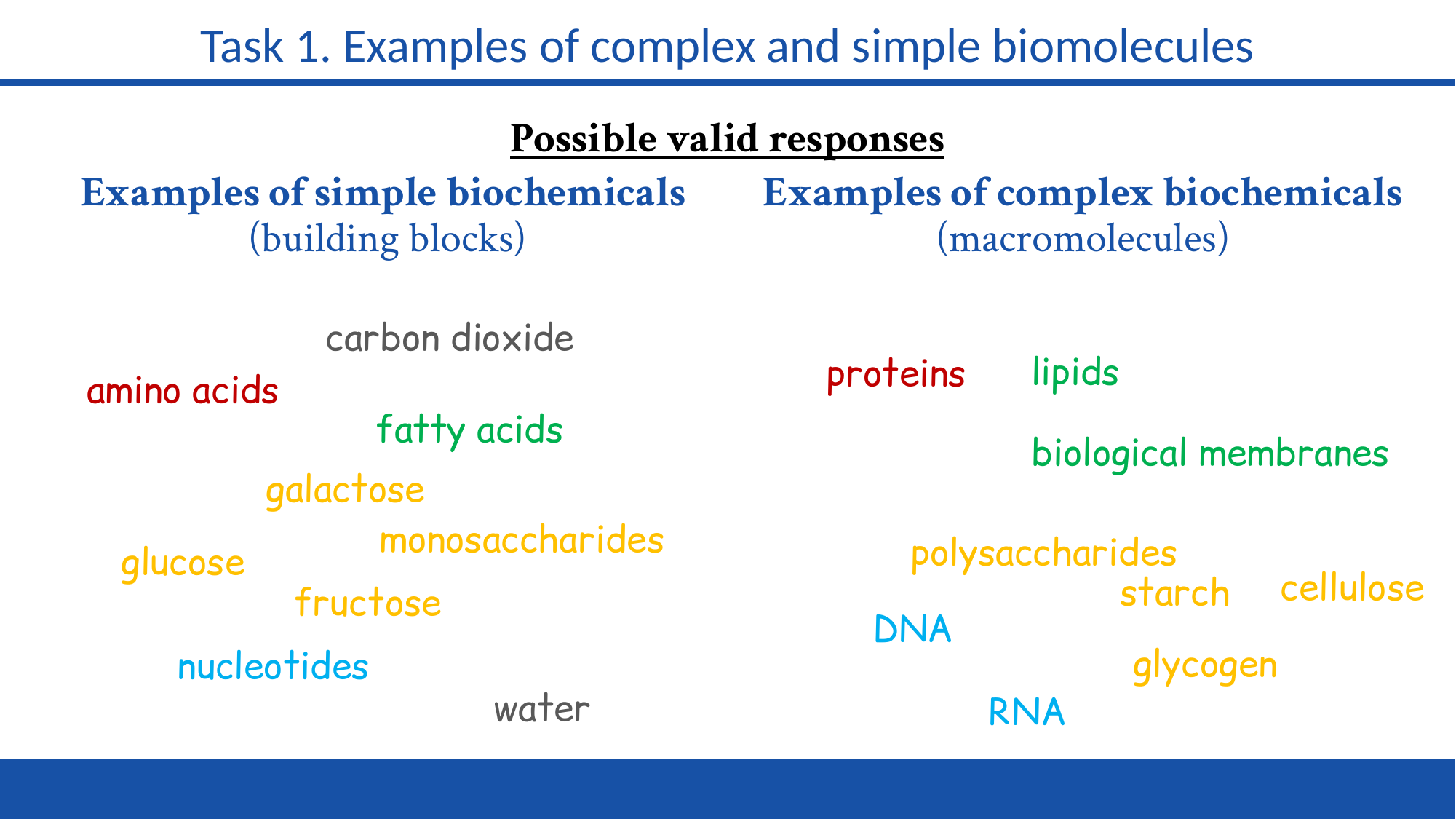

# Task 1. Examples of complex and simple biomolecules

Possible valid responses
Examples of complex biochemicals
(macromolecules)
Examples of simple biochemicals
(building blocks)
carbon dioxide
lipids
proteins
amino acids
fatty acids
biological membranes
galactose
monosaccharides
polysaccharides
glucose
cellulose
starch
fructose
DNA
glycogen
nucleotides
water
RNA

10